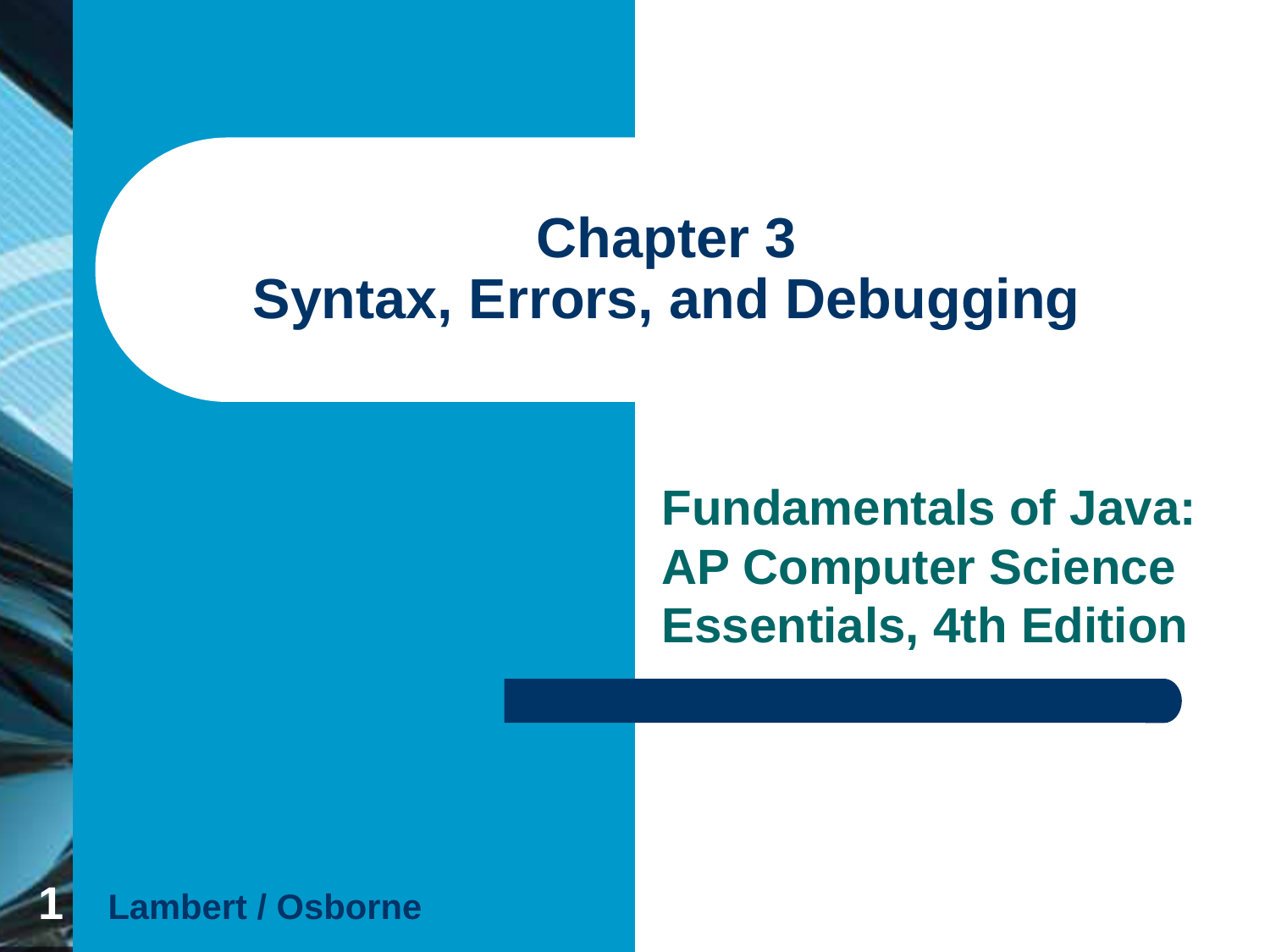

# Chapter 3 Syntax, Errors, and Debugging
Fundamentals of Java: AP Computer Science Essentials, 4th Edition
1

Lambert / Osborne